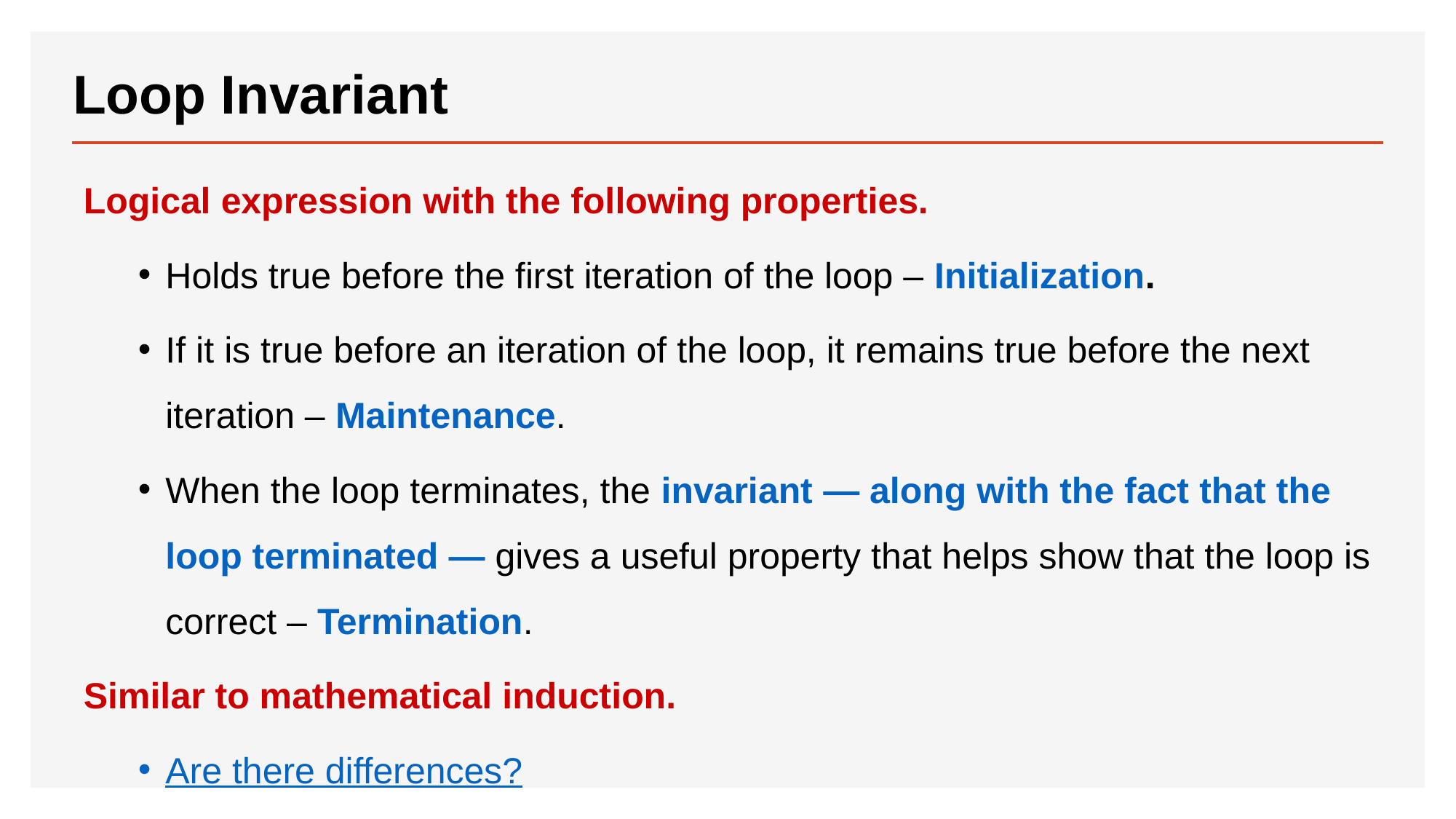

# Loop Invariant
Logical expression with the following properties.
Holds true before the first iteration of the loop – Initialization.
If it is true before an iteration of the loop, it remains true before the next iteration – Maintenance.
When the loop terminates, the invariant ― along with the fact that the loop terminated ― gives a useful property that helps show that the loop is correct – Termination.
Similar to mathematical induction.
Are there differences?